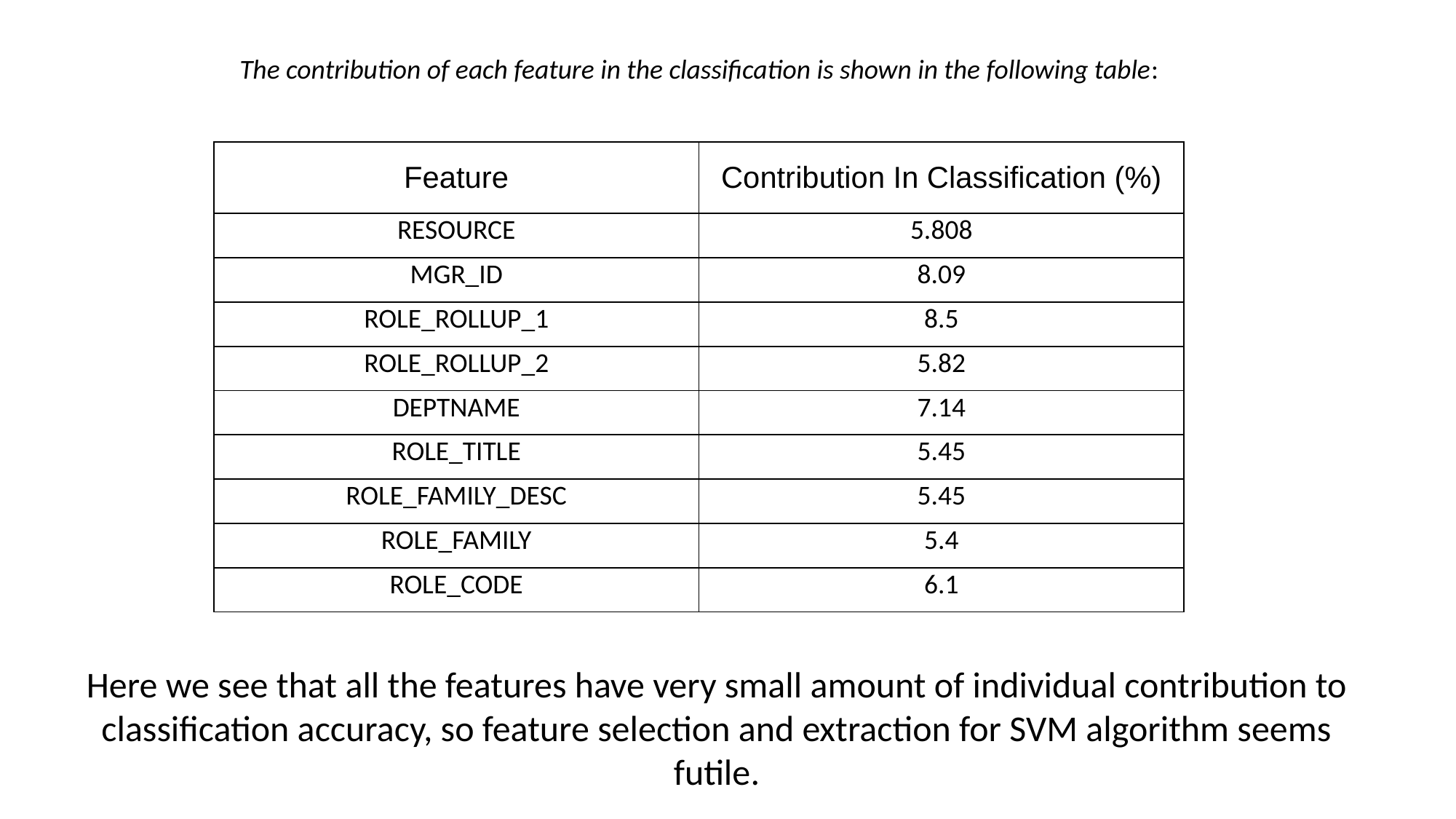

The contribution of each feature in the classification is shown in the following table:
| Feature | Contribution In Classification (%) |
| --- | --- |
| RESOURCE | 5.808 |
| MGR\_ID | 8.09 |
| ROLE\_ROLLUP\_1 | 8.5 |
| ROLE\_ROLLUP\_2 | 5.82 |
| DEPTNAME | 7.14 |
| ROLE\_TITLE | 5.45 |
| ROLE\_FAMILY\_DESC | 5.45 |
| ROLE\_FAMILY | 5.4 |
| ROLE\_CODE | 6.1 |
Here we see that all the features have very small amount of individual contribution to classification accuracy, so feature selection and extraction for SVM algorithm seems futile.